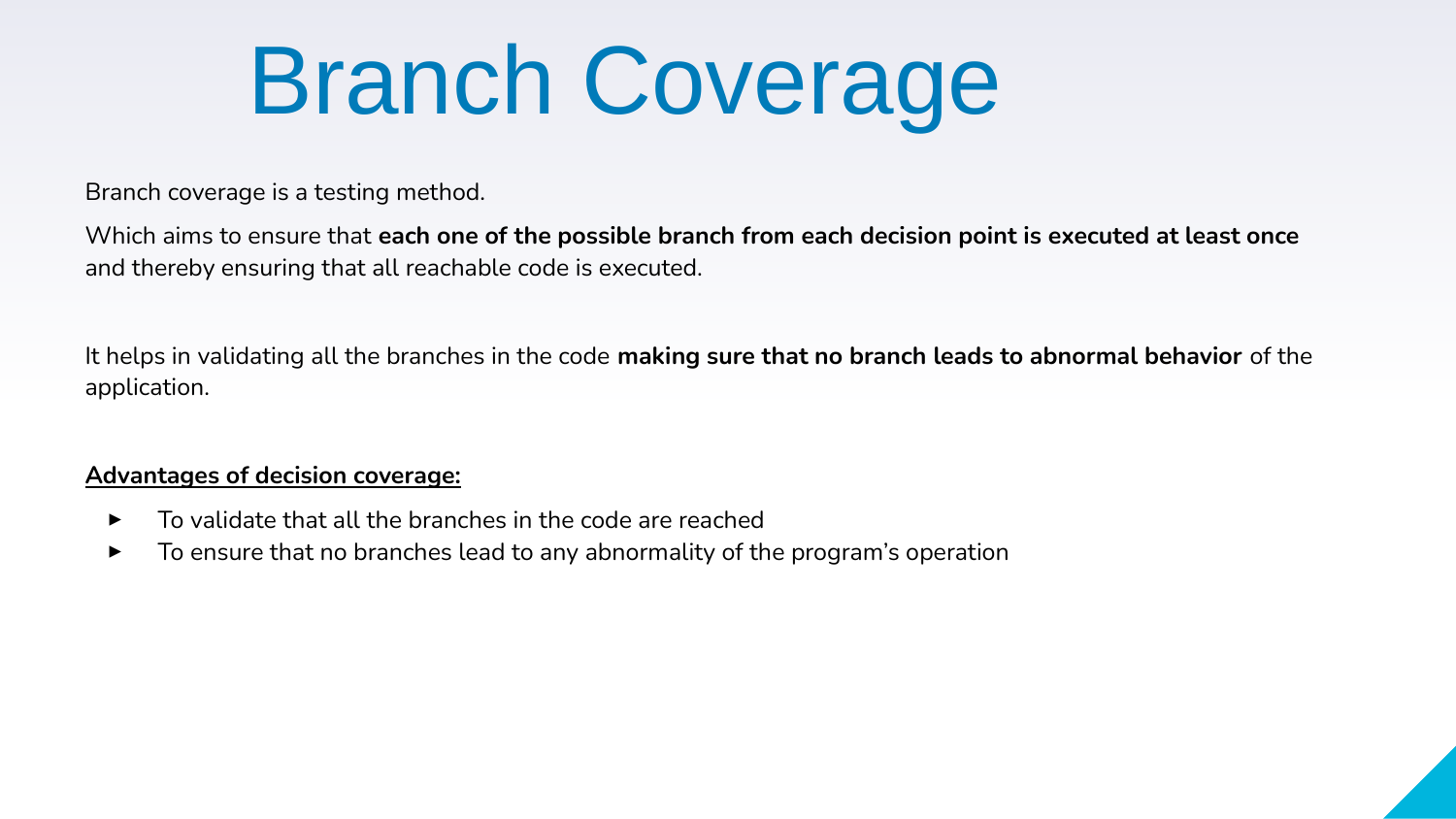

Branch Coverage
Branch coverage is a testing method.
Which aims to ensure that each one of the possible branch from each decision point is executed at least once and thereby ensuring that all reachable code is executed.

It helps in validating all the branches in the code making sure that no branch leads to abnormal behavior of the application.

Advantages of decision coverage:
To validate that all the branches in the code are reached
To ensure that no branches lead to any abnormality of the program’s operation